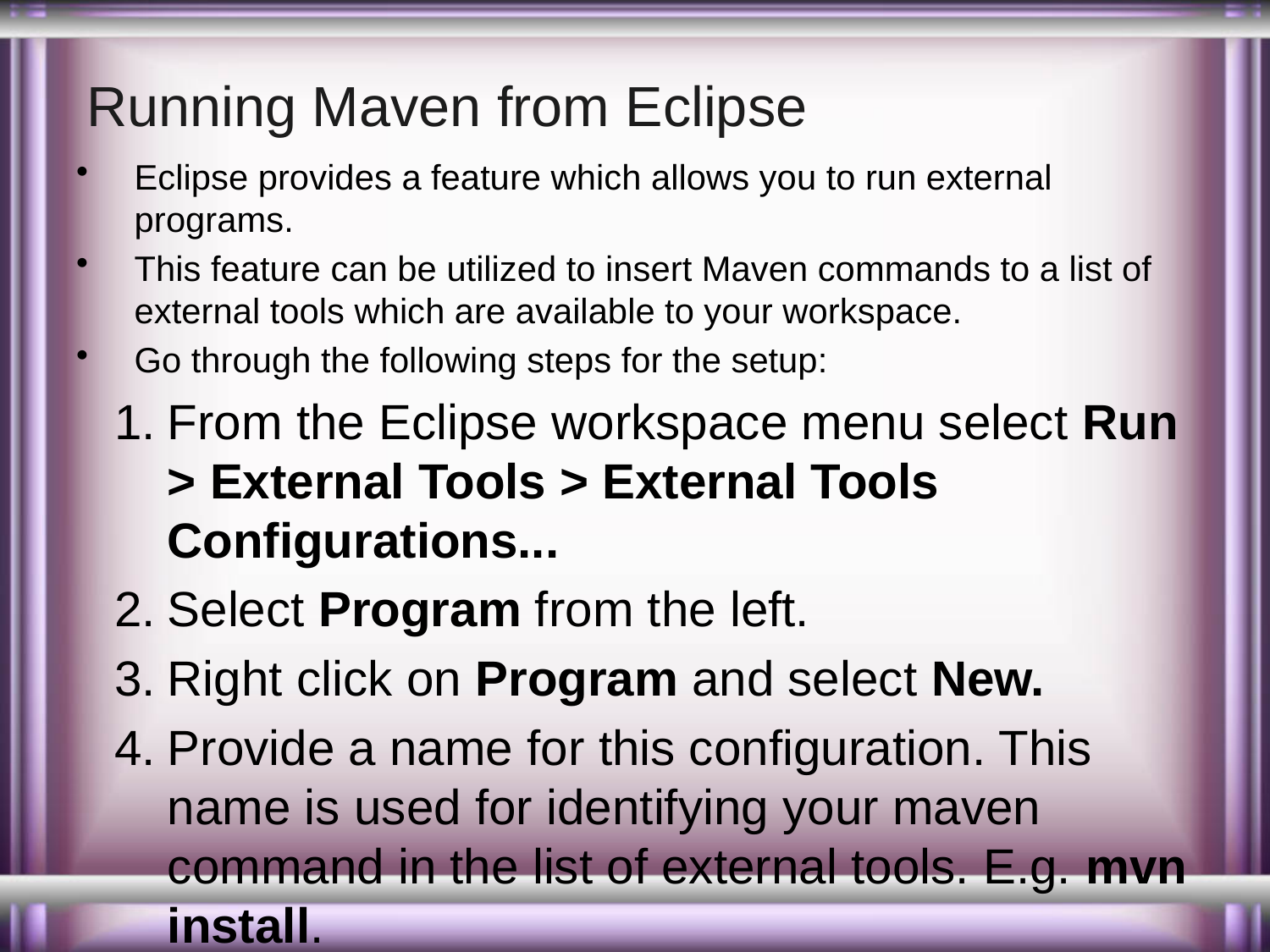

# Running Maven from Eclipse
Eclipse provides a feature which allows you to run external programs.
This feature can be utilized to insert Maven commands to a list of external tools which are available to your workspace.
Go through the following steps for the setup:
From the Eclipse workspace menu select Run > External Tools > External Tools Configurations...
Select Program from the left.
Right click on Program and select New.
Provide a name for this configuration. This name is used for identifying your maven command in the list of external tools. E.g. mvn install.
Press Variables… (on the right hand side).
Press Edit Variables…